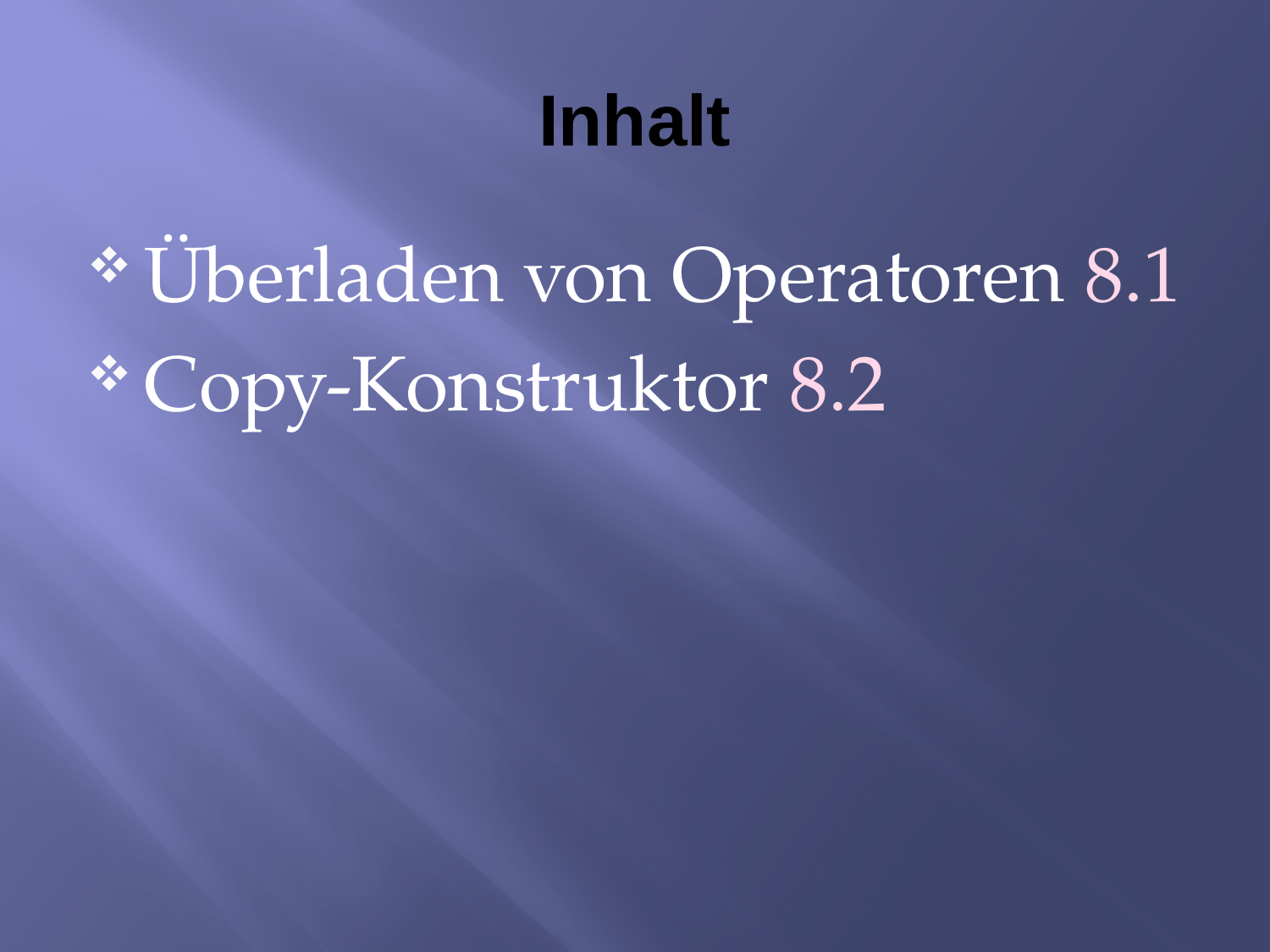

# Inhalt
Überladen von Operatoren 8.1
Copy-Konstruktor 8.2